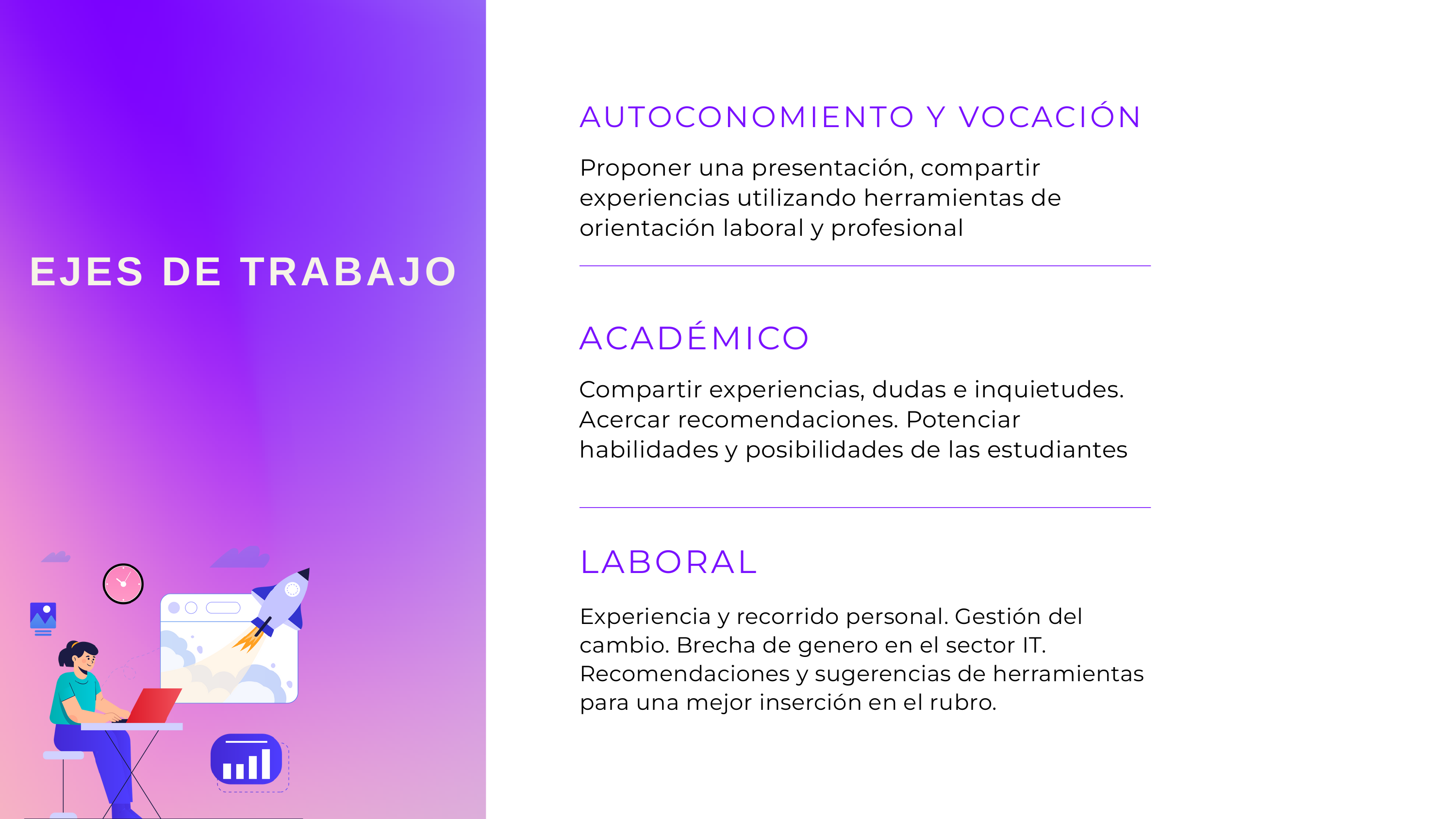

AUTOCONOMIENTO Y VOCACIÓN
Proponer una presentación, compartir experiencias utilizando herramientas de orientación laboral y profesional
EJES DE TRABAJO

ACADÉMICO
Compartir experiencias, dudas e inquietudes. Acercar recomendaciones. Potenciar habilidades y posibilidades de las estudiantes

LABORAL
Experiencia y recorrido personal. Gestión del cambio. Brecha de genero en el sector IT. Recomendaciones y sugerencias de herramientas para una mejor inserción en el rubro.